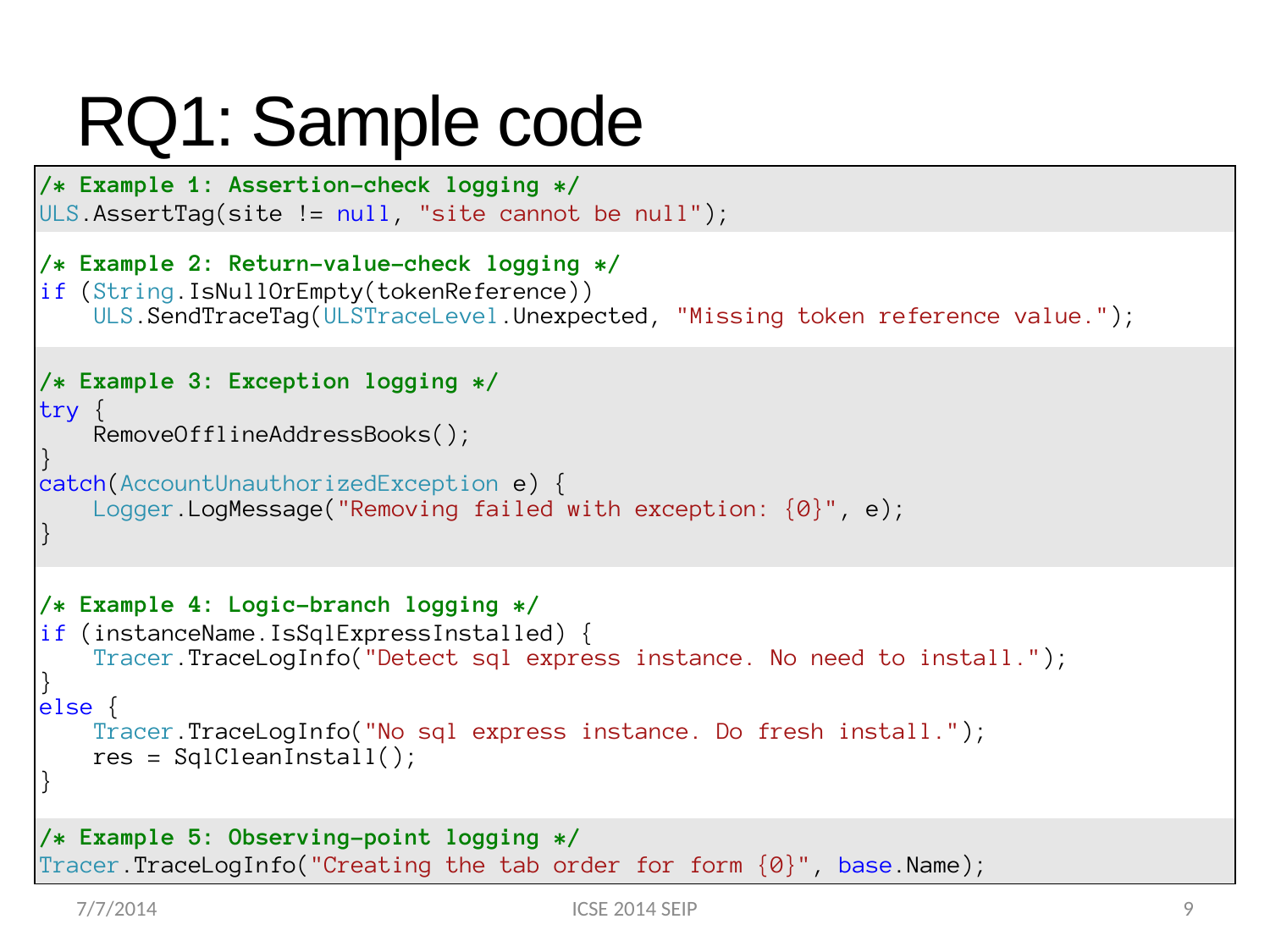

# RQ1: Sample code
| /\* Example 1: Assertion-check logging \*/ ULS.AssertTag(site != null, "site cannot be null"); |
| --- |
| /\* Example 2: Return-value-check logging \*/ if (String.IsNullOrEmpty(tokenReference)) ULS.SendTraceTag(ULSTraceLevel.Unexpected, "Missing token reference value."); |
| /\* Example 3: Exception logging \*/ try { RemoveOfflineAddressBooks(); } catch(AccountUnauthorizedException e) { Logger.LogMessage("Removing failed with exception: {0}", e); } |
| /\* Example 4: Logic-branch logging \*/ if (instanceName.IsSqlExpressInstalled) { Tracer.TraceLogInfo("Detect sql express instance. No need to install."); } else { Tracer.TraceLogInfo("No sql express instance. Do fresh install."); res = SqlCleanInstall(); } |
| /\* Example 5: Observing-point logging \*/ Tracer.TraceLogInfo("Creating the tab order for form {0}", base.Name); |
7/7/2014
ICSE 2014 SEIP
9